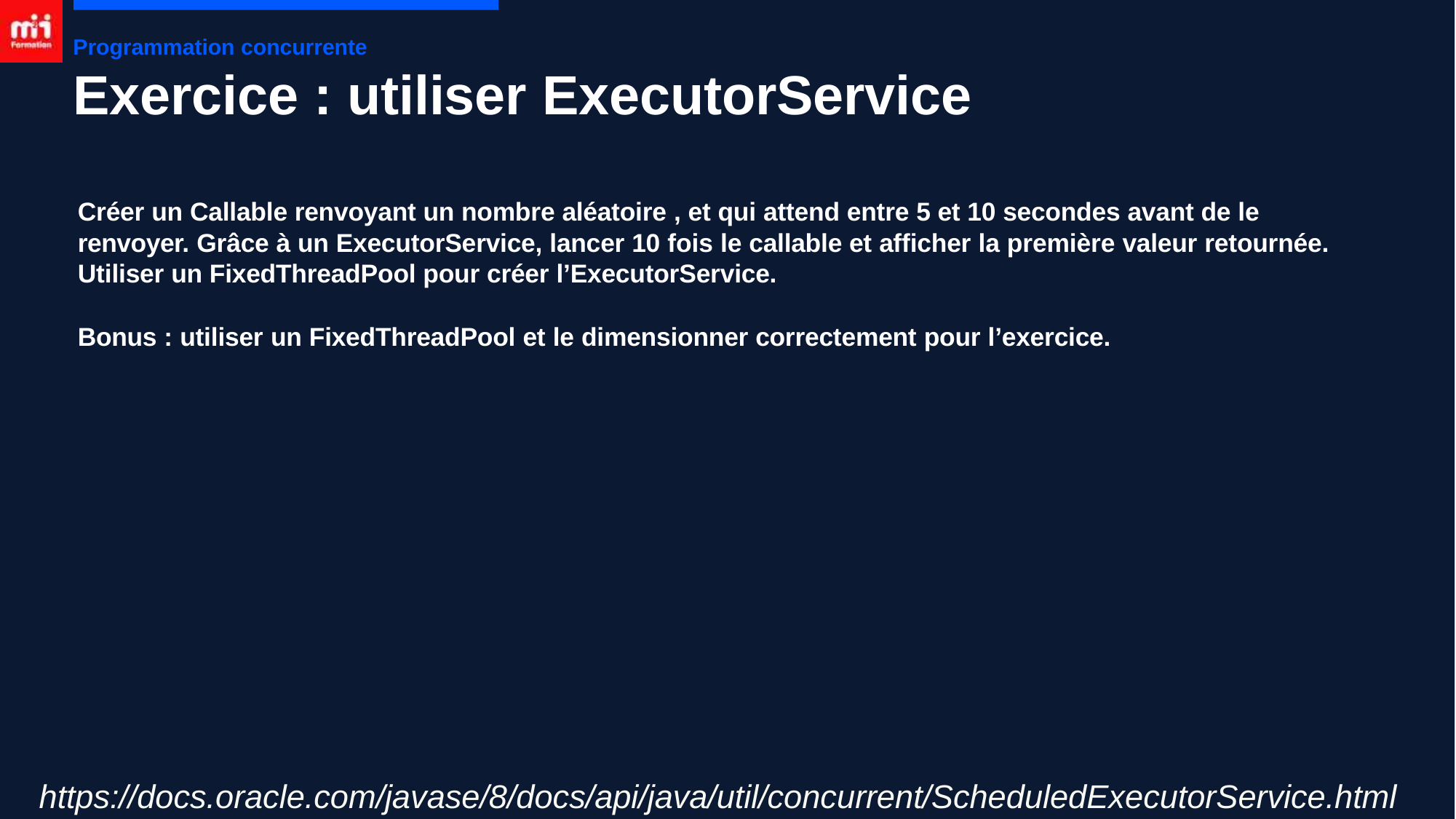

Programmation concurrente
# Exercice : utiliser ExecutorService
Créer un Callable renvoyant un nombre aléatoire , et qui attend entre 5 et 10 secondes avant de le  renvoyer. Grâce à un ExecutorService, lancer 10 fois le callable et afficher la première valeur retournée.  Utiliser un FixedThreadPool pour créer l’ExecutorService.

Bonus : utiliser un FixedThreadPool et le dimensionner correctement pour l’exercice.
https://docs.oracle.com/javase/8/docs/api/java/util/concurrent/ScheduledExecutorService.html